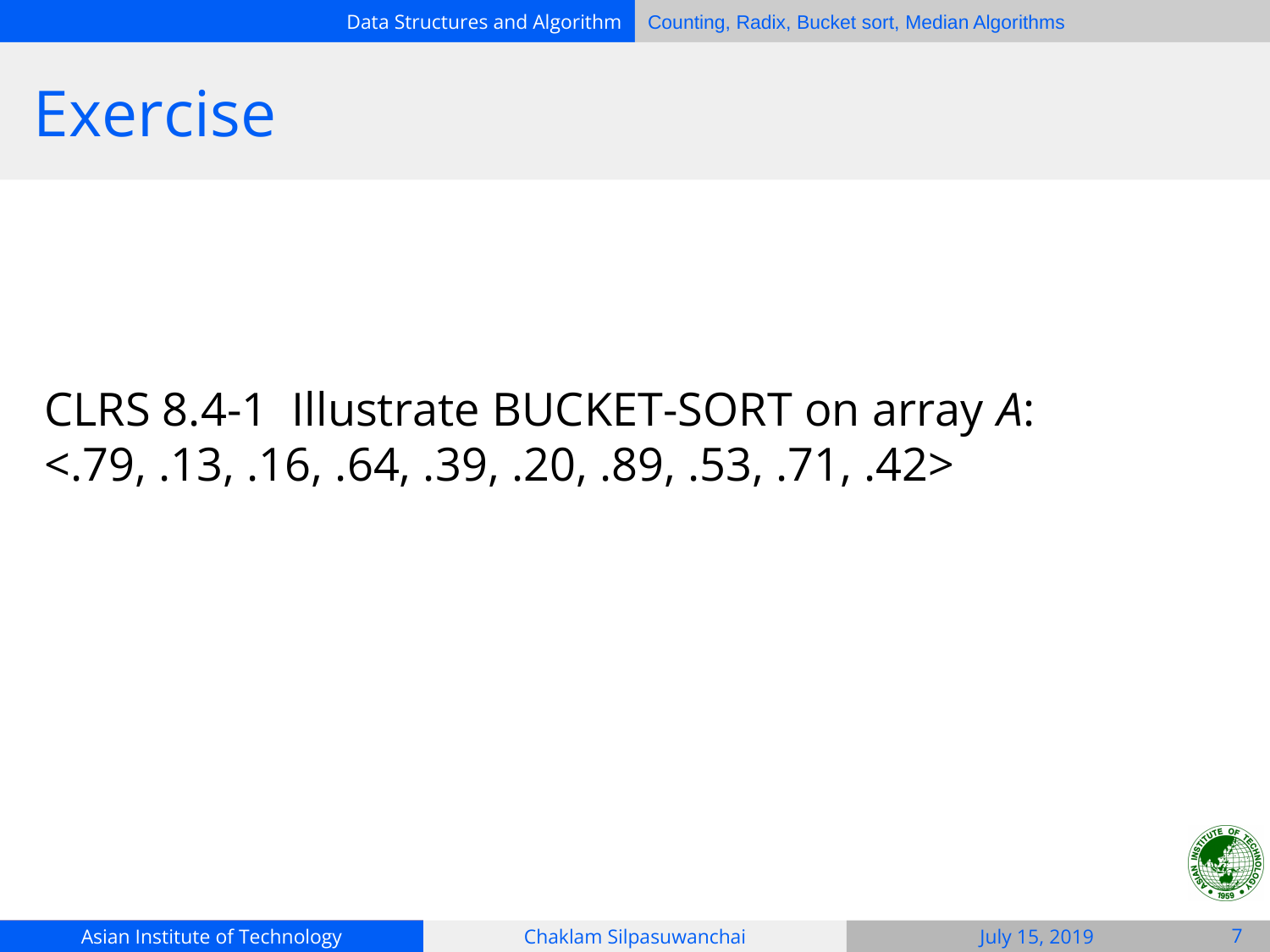

# Exercise
CLRS 8.4-1  Illustrate BUCKET-SORT on array A: <.79, .13, .16, .64, .39, .20, .89, .53, .71, .42>

7